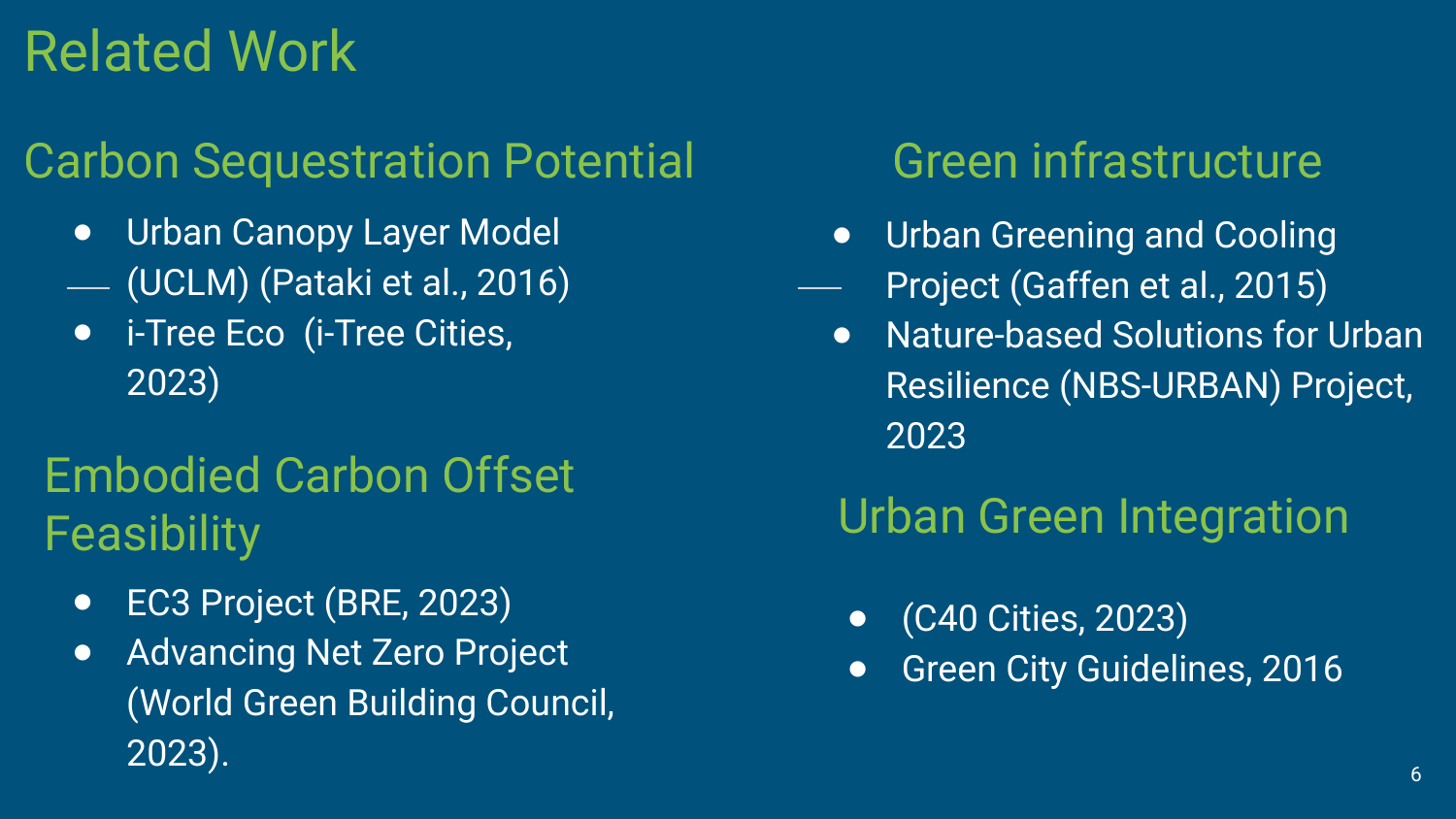

Related Work
Carbon Sequestration Potential

Green infrastructure

Urban Canopy Layer Model (UCLM) (Pataki et al., 2016)
i-Tree Eco  (i-Tree Cities, 2023)
Urban Greening and Cooling Project (Gaffen et al., 2015)
Nature-based Solutions for Urban Resilience (NBS-URBAN) Project, 2023

Embodied Carbon Offset Feasibility
Urban Green Integration

EC3 Project (BRE, 2023)
Advancing Net Zero Project (World Green Building Council, 2023).
(C40 Cities, 2023)
Green City Guidelines, 2016
6